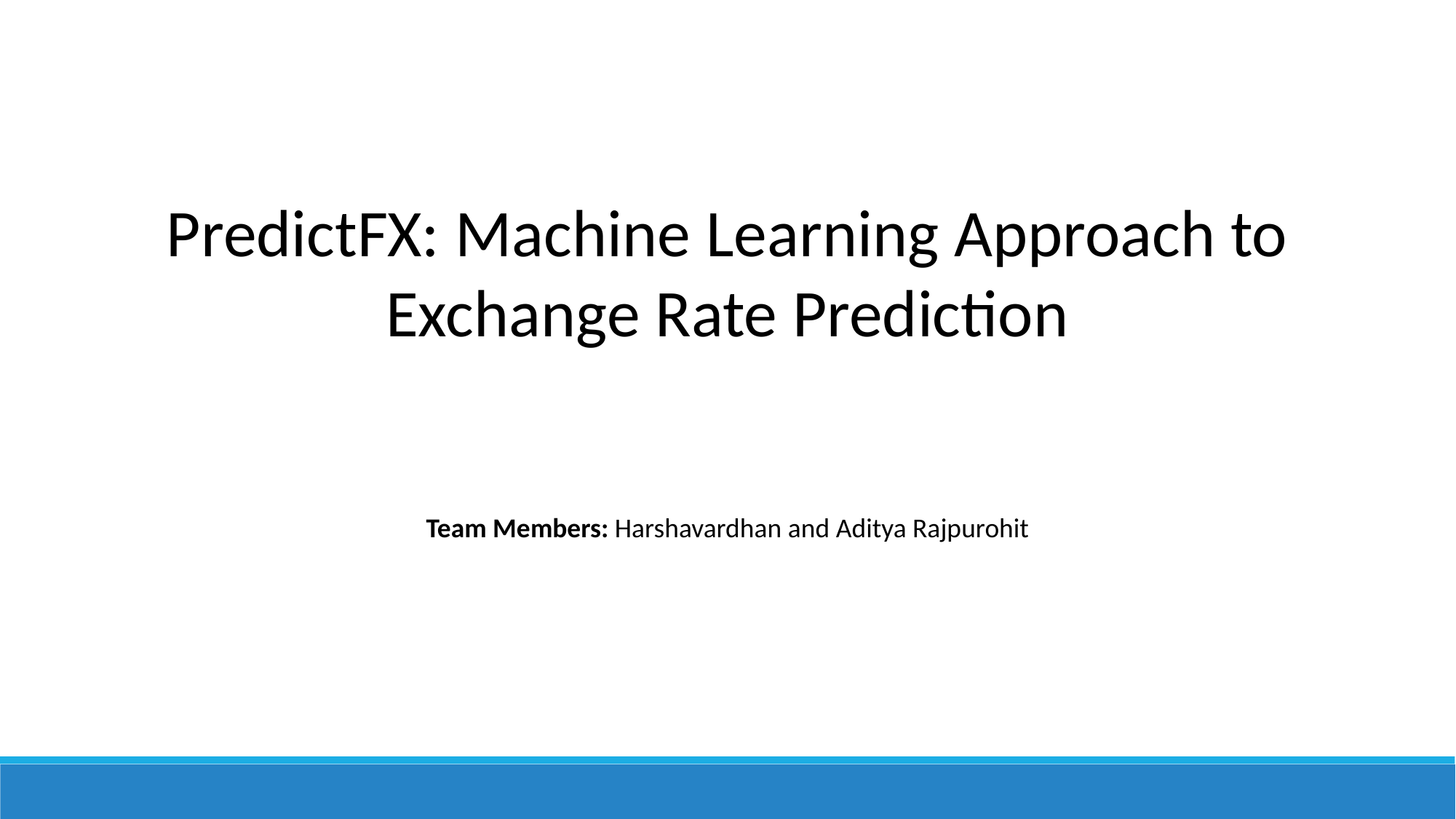

PredictFX: Machine Learning Approach to Exchange Rate Prediction

Team Members: Harshavardhan and Aditya Rajpurohit